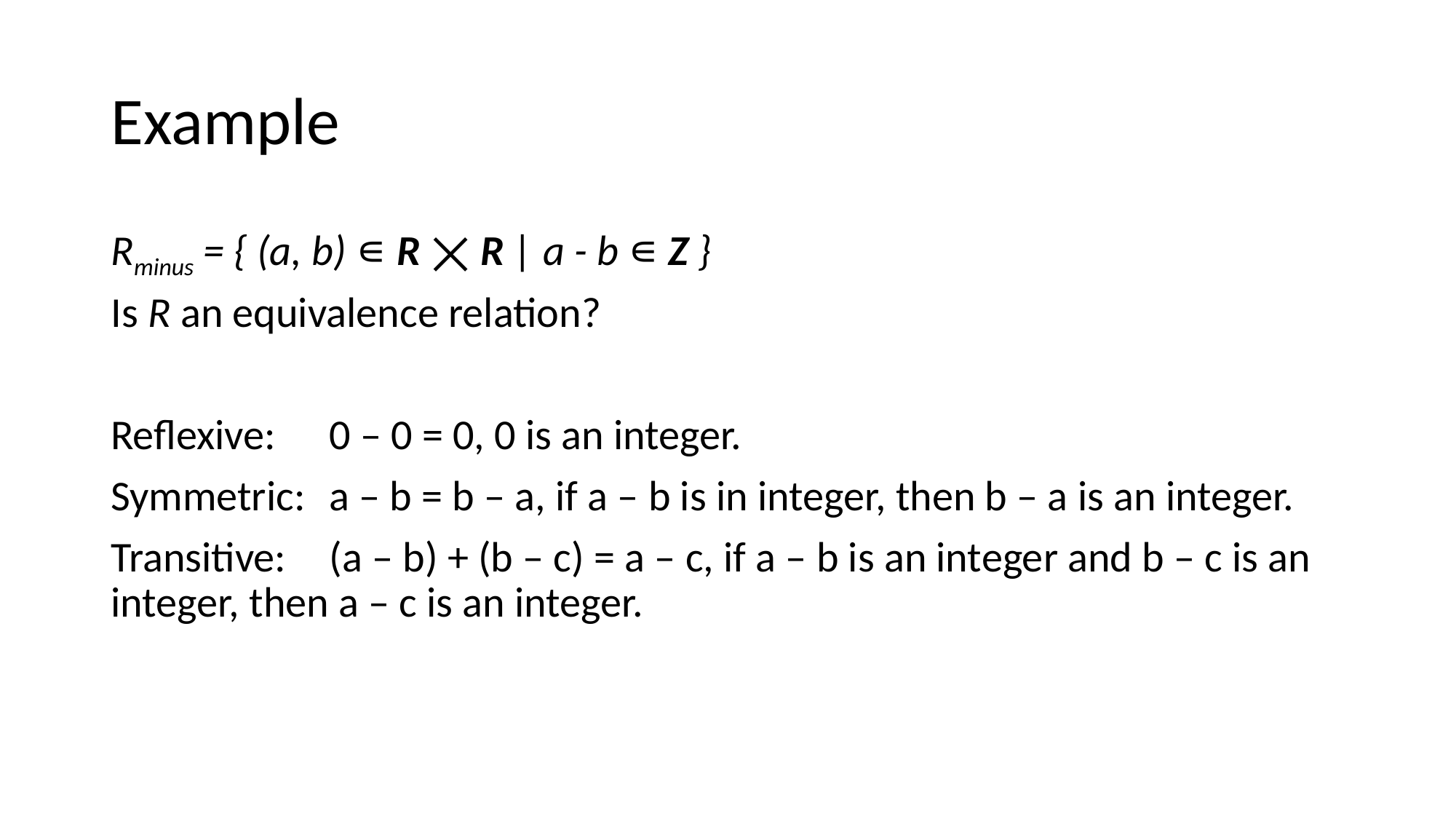

# Example
Rminus = { (a, b) ∊ R ⨉ R | a - b ∊ Z }
Is R an equivalence relation?

Reflexive: 	0 – 0 = 0, 0 is an integer.
Symmetric: 	a – b = b – a, if a – b is in integer, then b – a is an integer.
Transitive:	(a – b) + (b – c) = a – c, if a – b is an integer and b – c is an integer, then a – c is an integer.